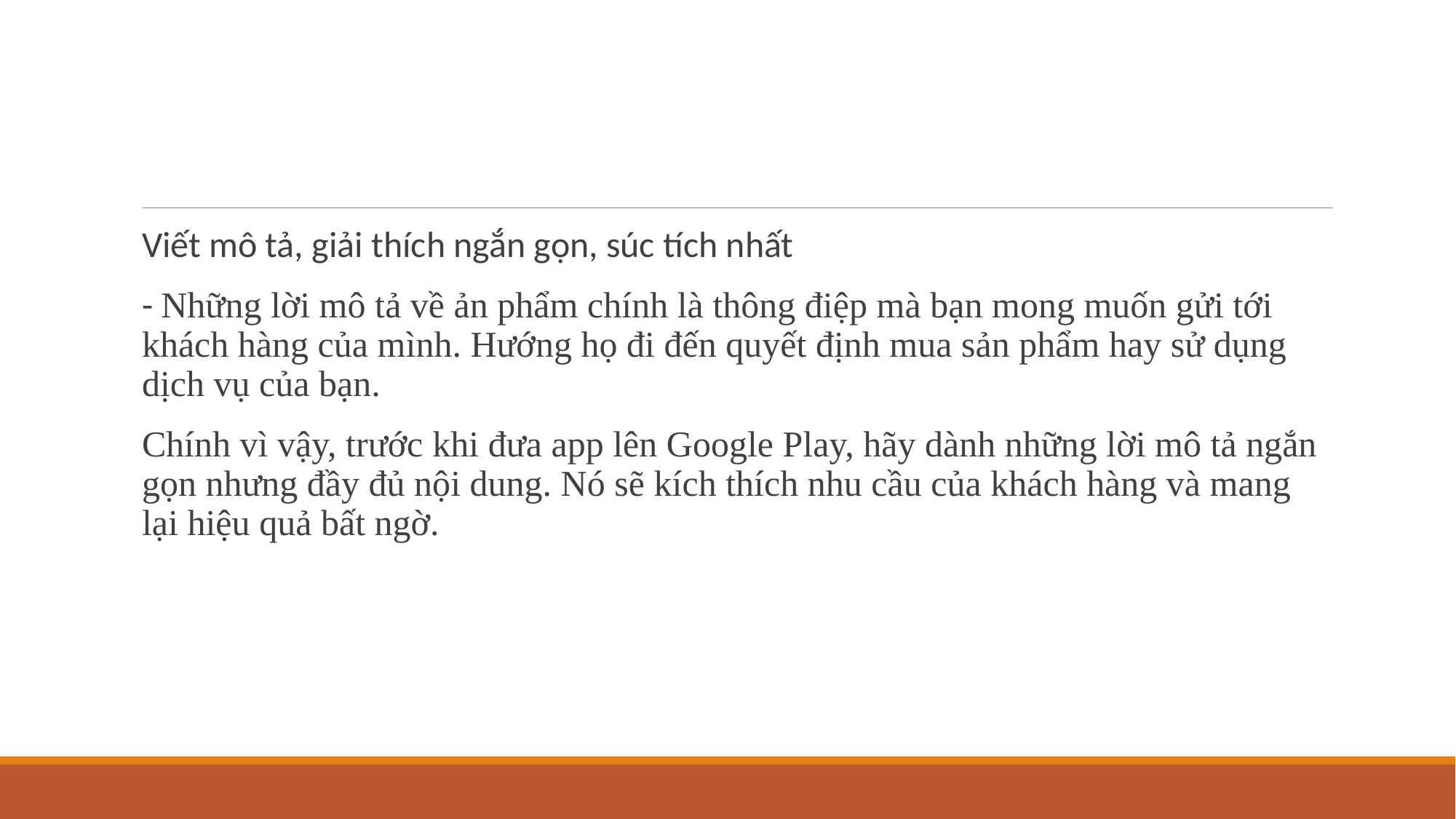

#
Viết mô tả, giải thích ngắn gọn, súc tích nhất
- Những lời mô tả về ản phẩm chính là thông điệp mà bạn mong muốn gửi tới khách hàng của mình. Hướng họ đi đến quyết định mua sản phẩm hay sử dụng dịch vụ của bạn.
Chính vì vậy, trước khi đưa app lên Google Play, hãy dành những lời mô tả ngắn gọn nhưng đầy đủ nội dung. Nó sẽ kích thích nhu cầu của khách hàng và mang lại hiệu quả bất ngờ.